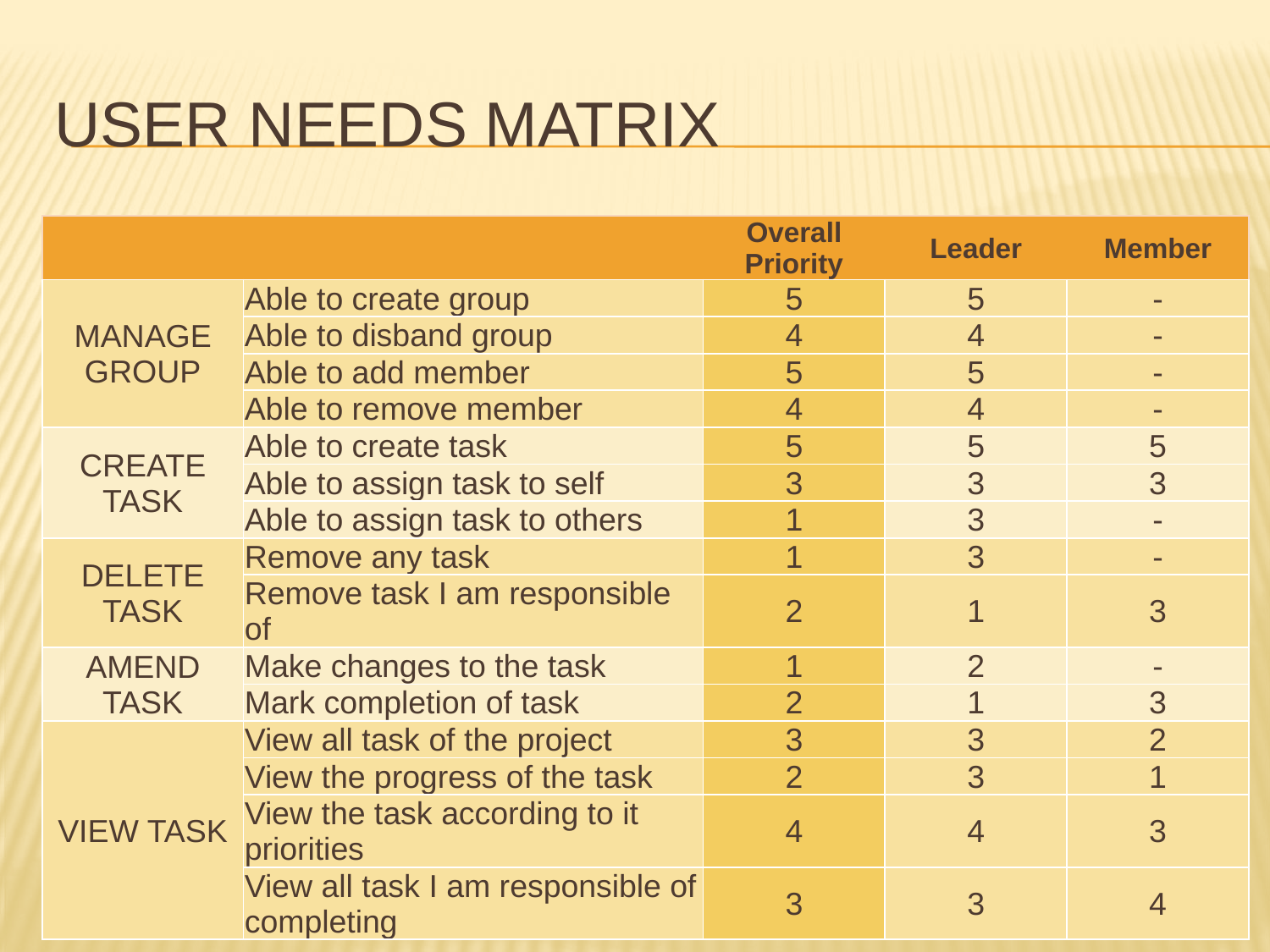

# USER NEEDS MATRIX
|  |  | Overall Priority | Leader | Member |
| --- | --- | --- | --- | --- |
| MANAGE GROUP | Able to create group | 5 | 5 | - |
|  | Able to disband group | 4 | 4 | - |
|  | Able to add member | 5 | 5 | - |
|  | Able to remove member | 4 | 4 | - |
| CREATE TASK | Able to create task | 5 | 5 | 5 |
|  | Able to assign task to self | 3 | 3 | 3 |
|  | Able to assign task to others | 1 | 3 | - |
| DELETE TASK | Remove any task | 1 | 3 | - |
|  | Remove task I am responsible of | 2 | 1 | 3 |
| AMEND TASK | Make changes to the task | 1 | 2 | - |
|  | Mark completion of task | 2 | 1 | 3 |
| VIEW TASK | View all task of the project | 3 | 3 | 2 |
|  | View the progress of the task | 2 | 3 | 1 |
|  | View the task according to it priorities | 4 | 4 | 3 |
|  | View all task I am responsible of completing | 3 | 3 | 4 |